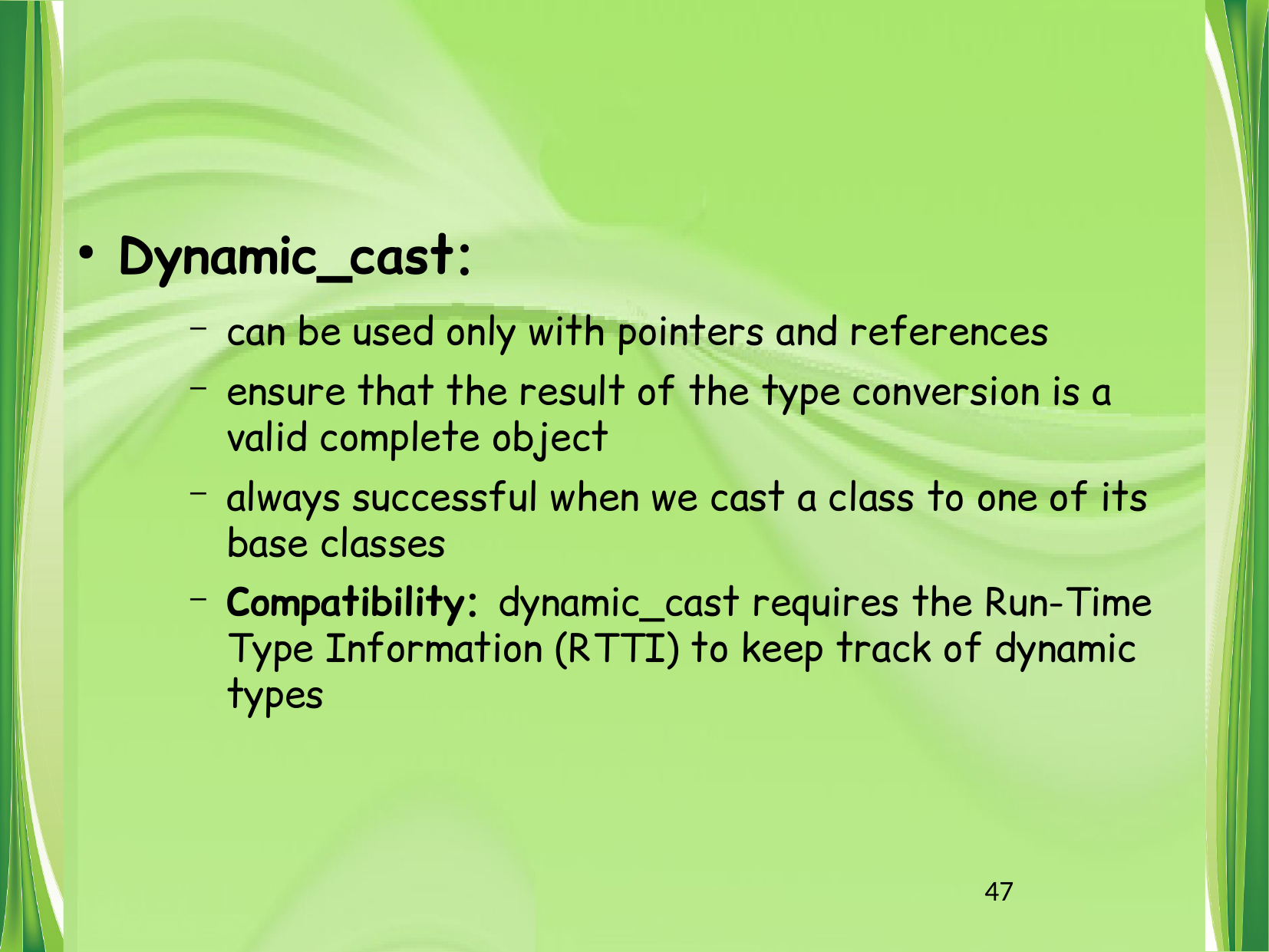

Dynamic_cast:
can be used only with pointers and references
ensure that the result of the type conversion is a valid complete object
always successful when we cast a class to one of its base classes
Compatibility: dynamic_cast requires the Run-Time Type Information (RTTI) to keep track of dynamic types

47